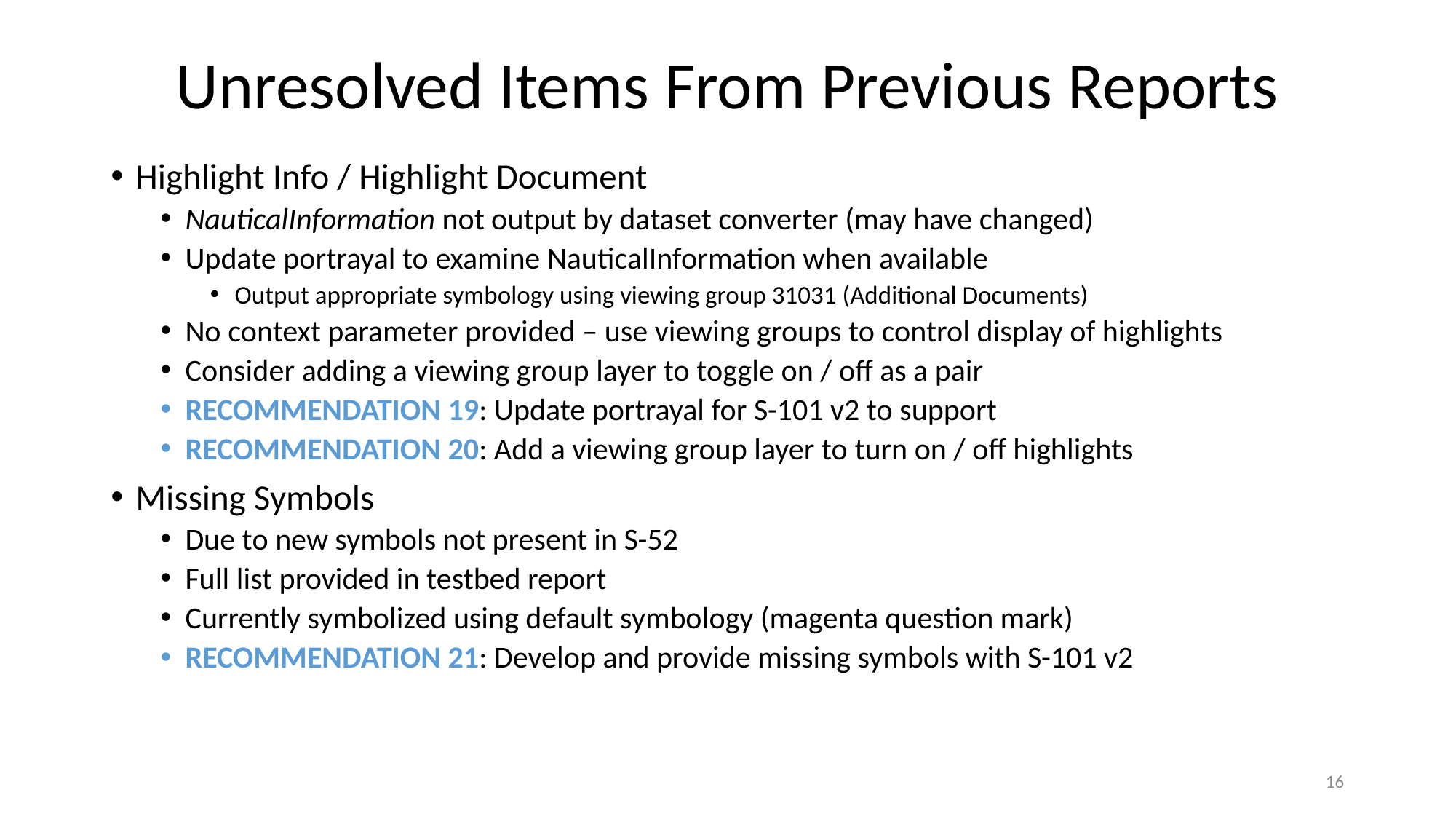

# Unresolved Items From Previous Reports
Highlight Info / Highlight Document
NauticalInformation not output by dataset converter (may have changed)
Update portrayal to examine NauticalInformation when available
Output appropriate symbology using viewing group 31031 (Additional Documents)
No context parameter provided – use viewing groups to control display of highlights
Consider adding a viewing group layer to toggle on / off as a pair
RECOMMENDATION 19: Update portrayal for S-101 v2 to support
RECOMMENDATION 20: Add a viewing group layer to turn on / off highlights
Missing Symbols
Due to new symbols not present in S-52
Full list provided in testbed report
Currently symbolized using default symbology (magenta question mark)
RECOMMENDATION 21: Develop and provide missing symbols with S-101 v2

16